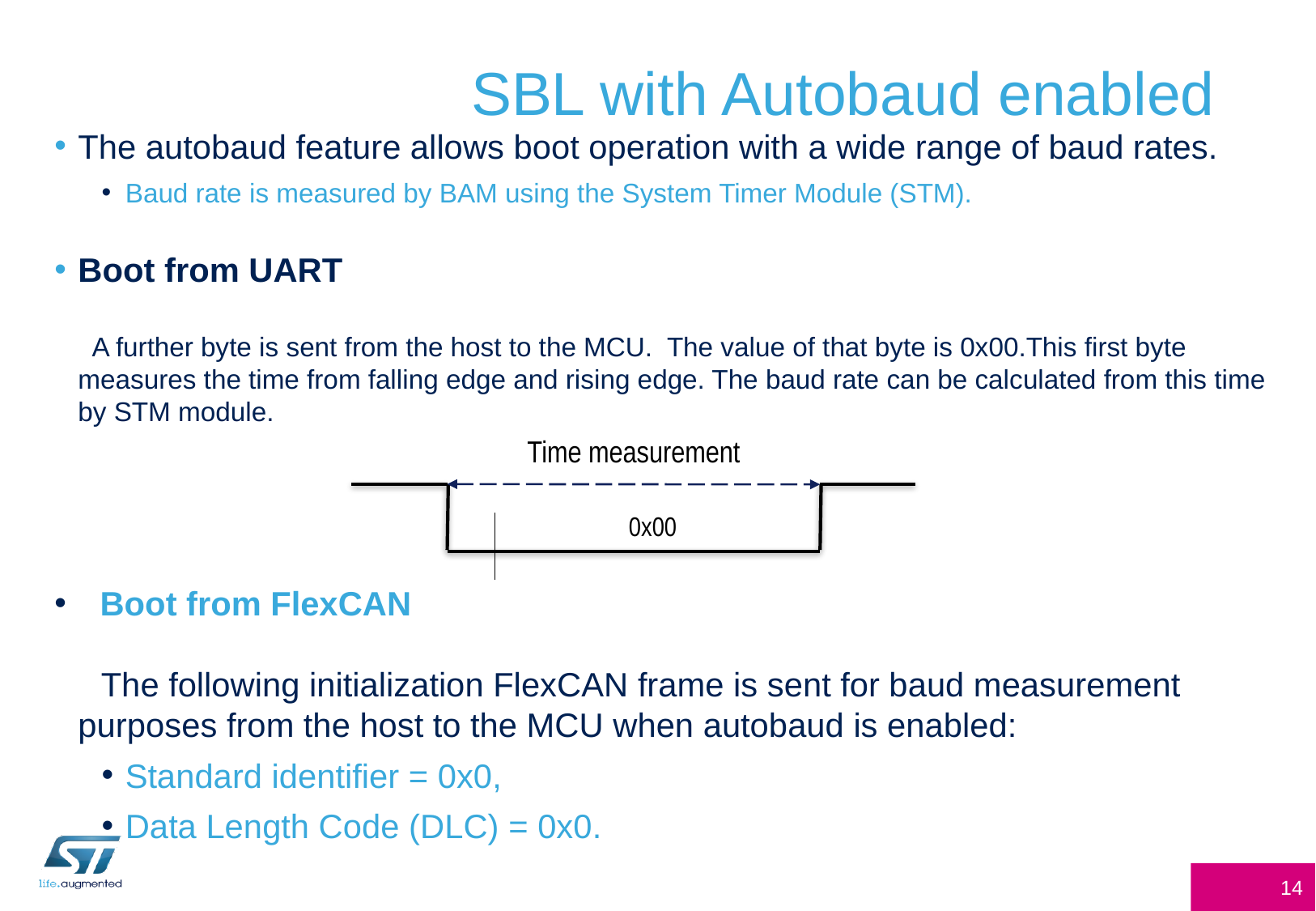

# SBL with Autobaud enabled
The autobaud feature allows boot operation with a wide range of baud rates.
Baud rate is measured by BAM using the System Timer Module (STM).
Boot from UART
     A further byte is sent from the host to the MCU.  The value of that byte is 0x00.This first byte measures the time from falling edge and rising edge. The baud rate can be calculated from this time by STM module.

Boot from FlexCAN
     The following initialization FlexCAN frame is sent for baud measurement purposes from the host to the MCU when autobaud is enabled:
Standard identifier = 0x0,
Data Length Code (DLC) = 0x0.

Time measurement
0x00
14